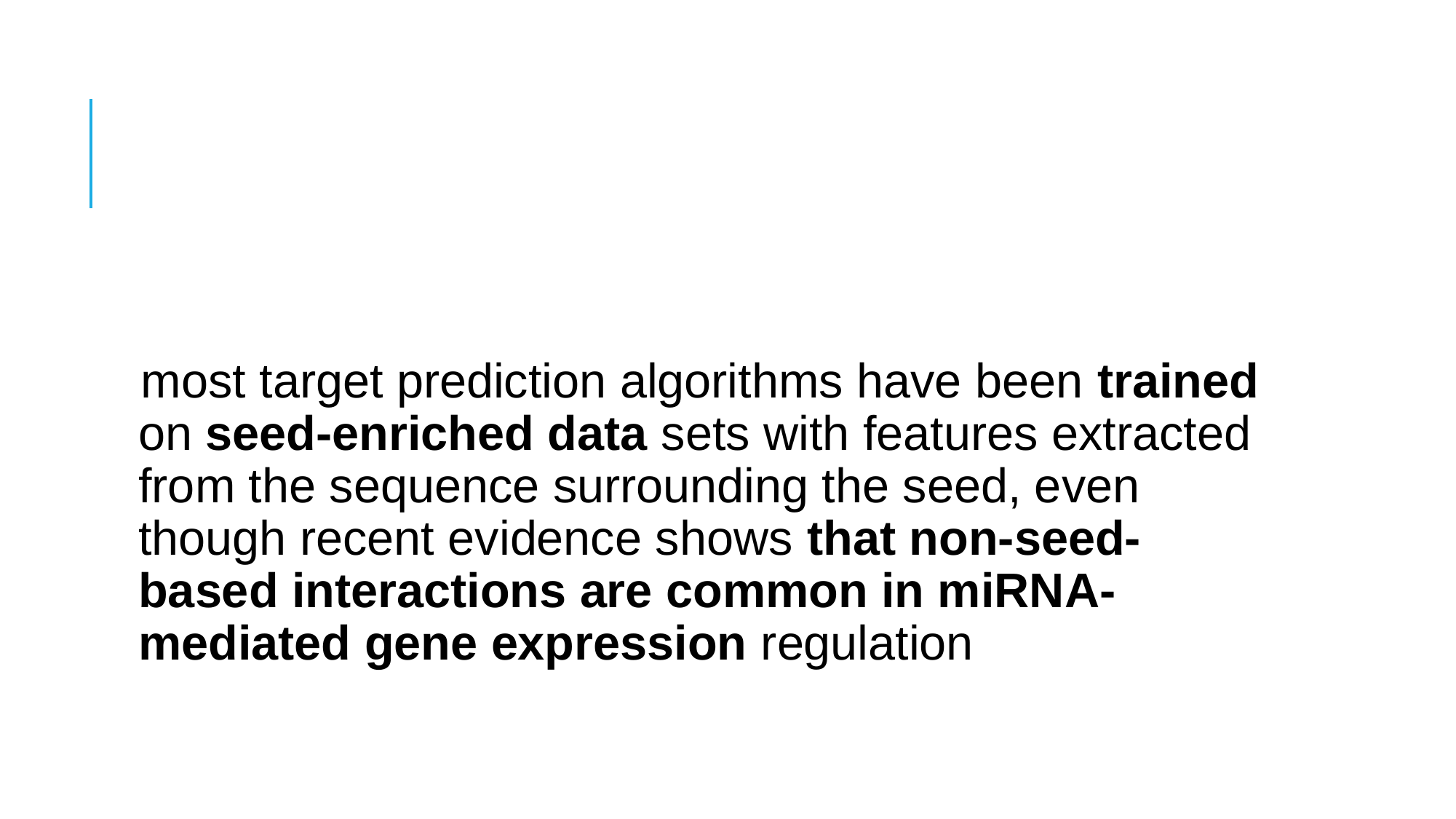

#
most target prediction algorithms have been trained on seed-enriched data sets with features extracted from the sequence surrounding the seed, even though recent evidence shows that non-seed-based interactions are common in miRNA-mediated gene expression regulation